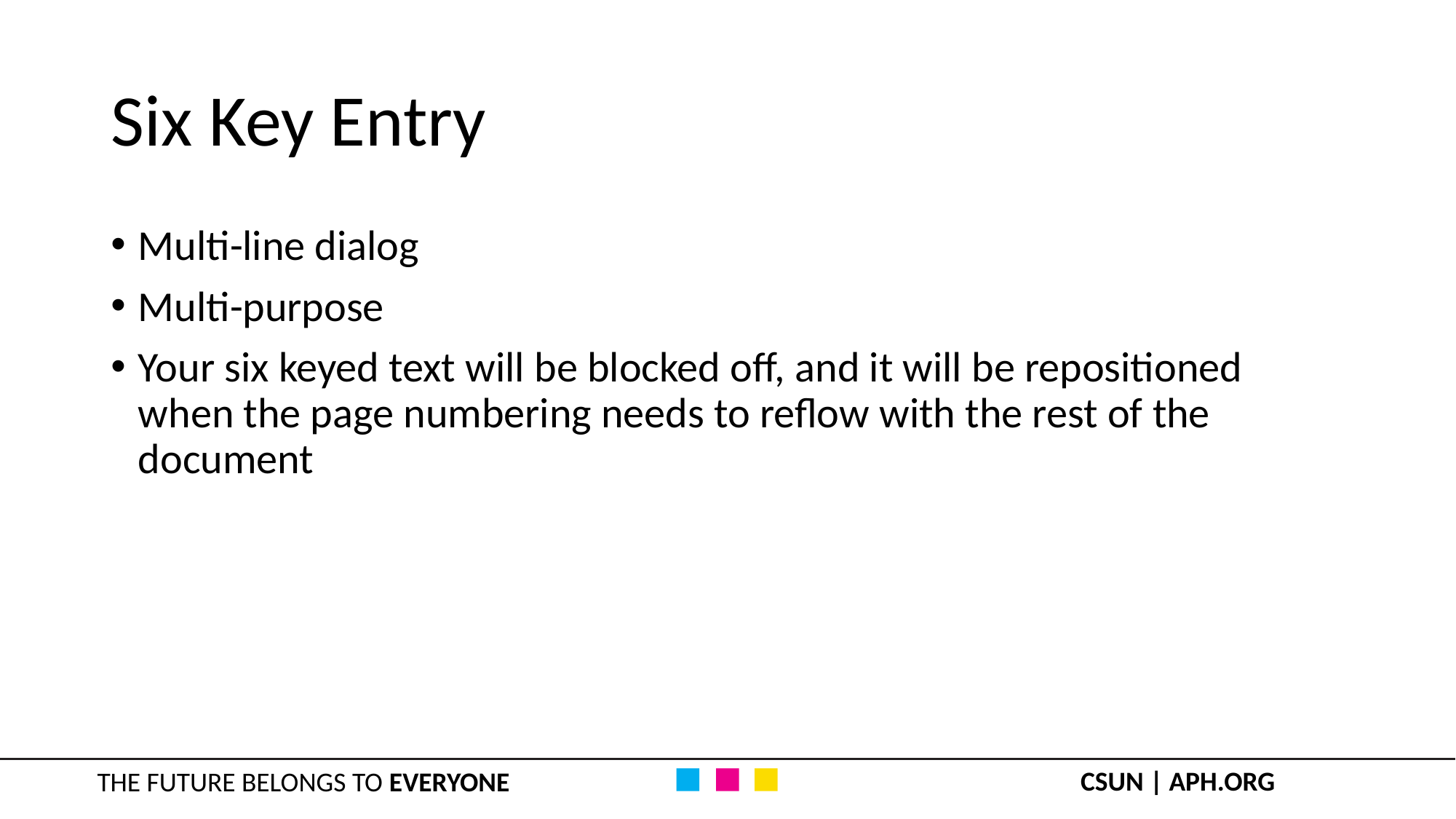

# Six Key Entry
Multi-line dialog
Multi-purpose
Your six keyed text will be blocked off, and it will be repositioned when the page numbering needs to reflow with the rest of the document